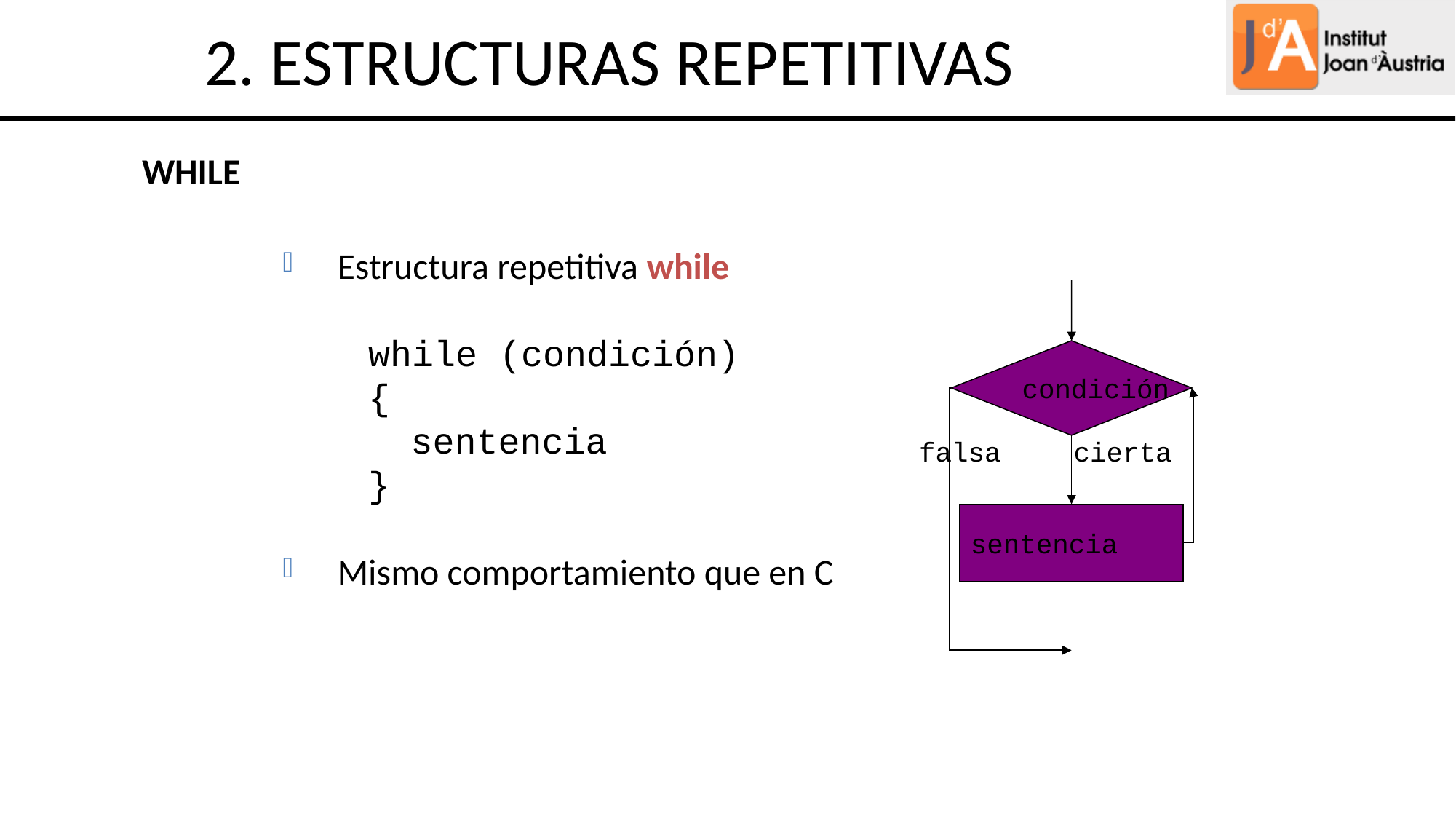

2. ESTRUCTURAS REPETITIVAS
WHILE
Estructura repetitiva while
while (condición)
{
	sentencia
}

Mismo comportamiento que en C

condición
falsa
cierta
sentencia